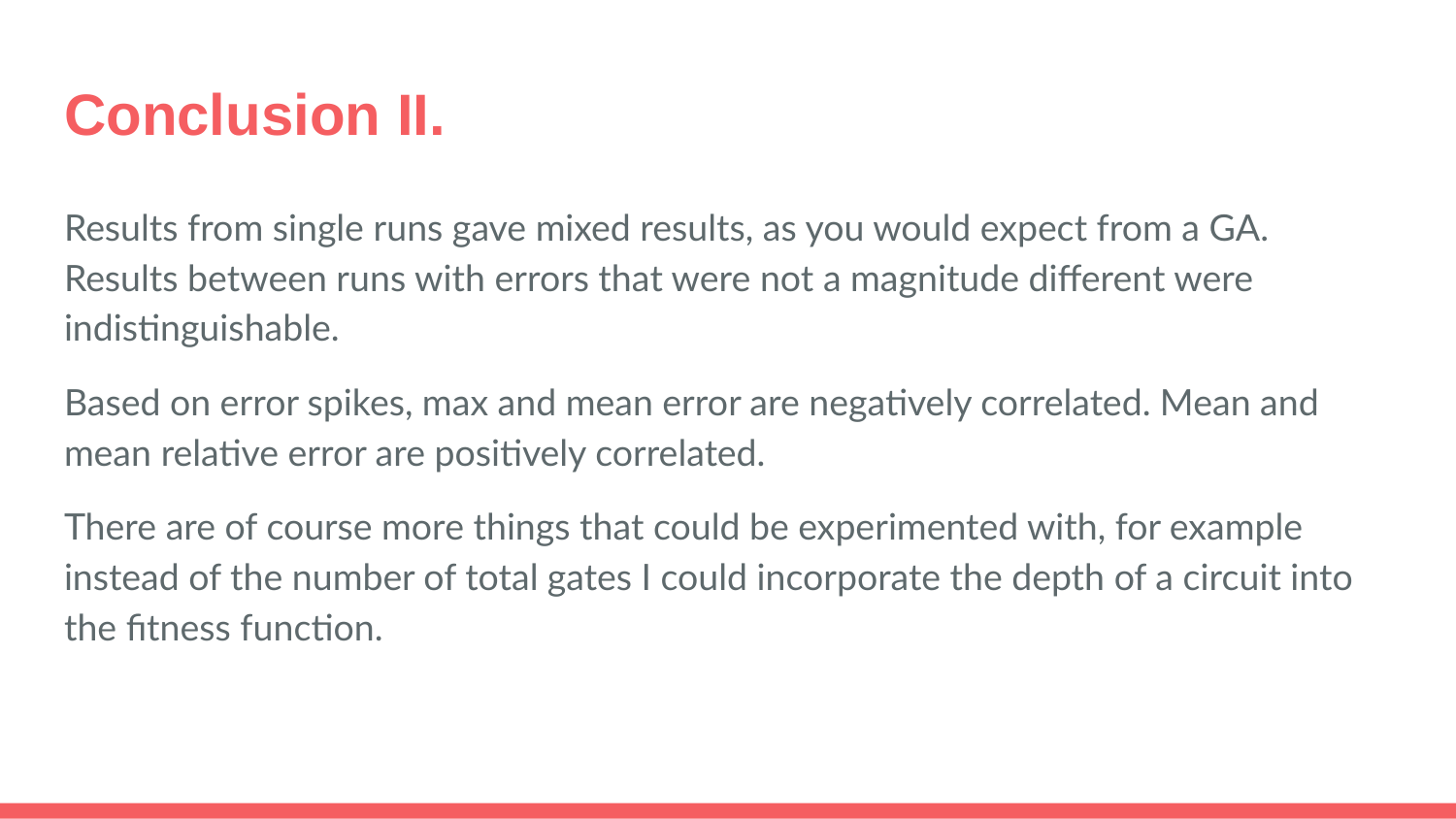

# Conclusion II.
Results from single runs gave mixed results, as you would expect from a GA. Results between runs with errors that were not a magnitude different were indistinguishable.
Based on error spikes, max and mean error are negatively correlated. Mean and mean relative error are positively correlated.
There are of course more things that could be experimented with, for example instead of the number of total gates I could incorporate the depth of a circuit into the fitness function.